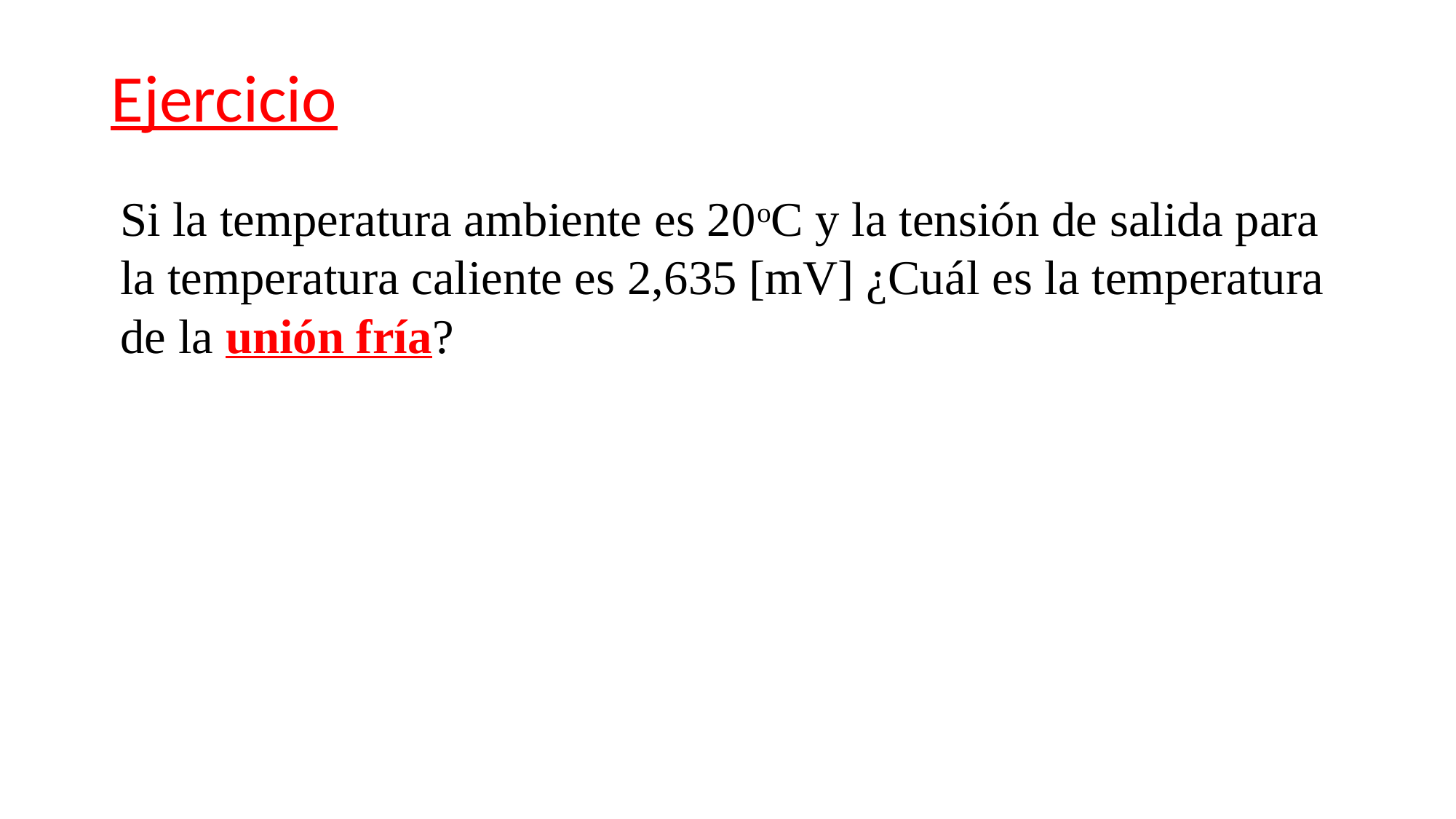

# Ejercicio
Si la temperatura ambiente es 20oC y la tensión de salida para la temperatura caliente es 2,635 [mV] ¿Cuál es la temperatura de la unión fría?